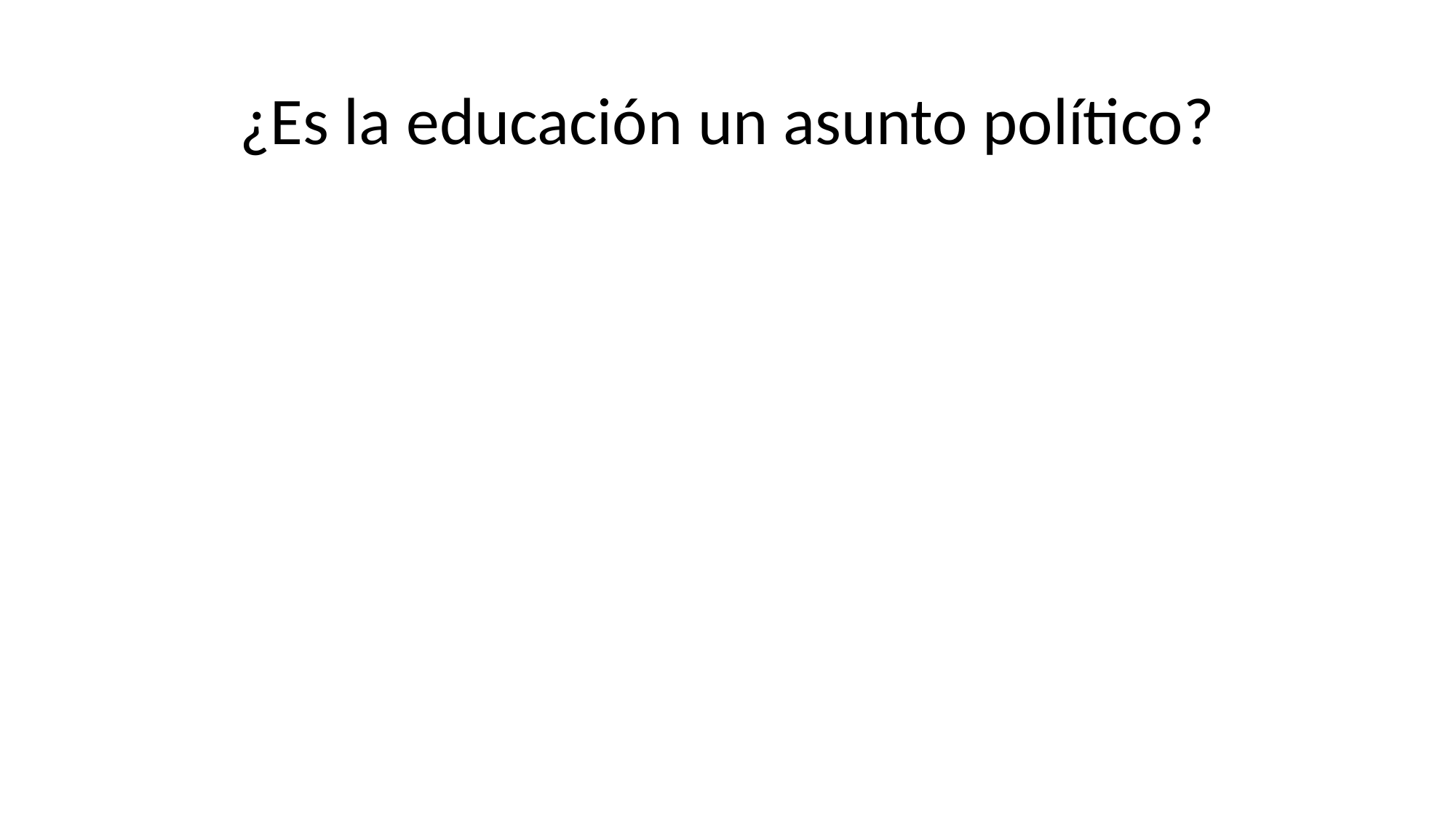

# ¿Es la educación un asunto político?